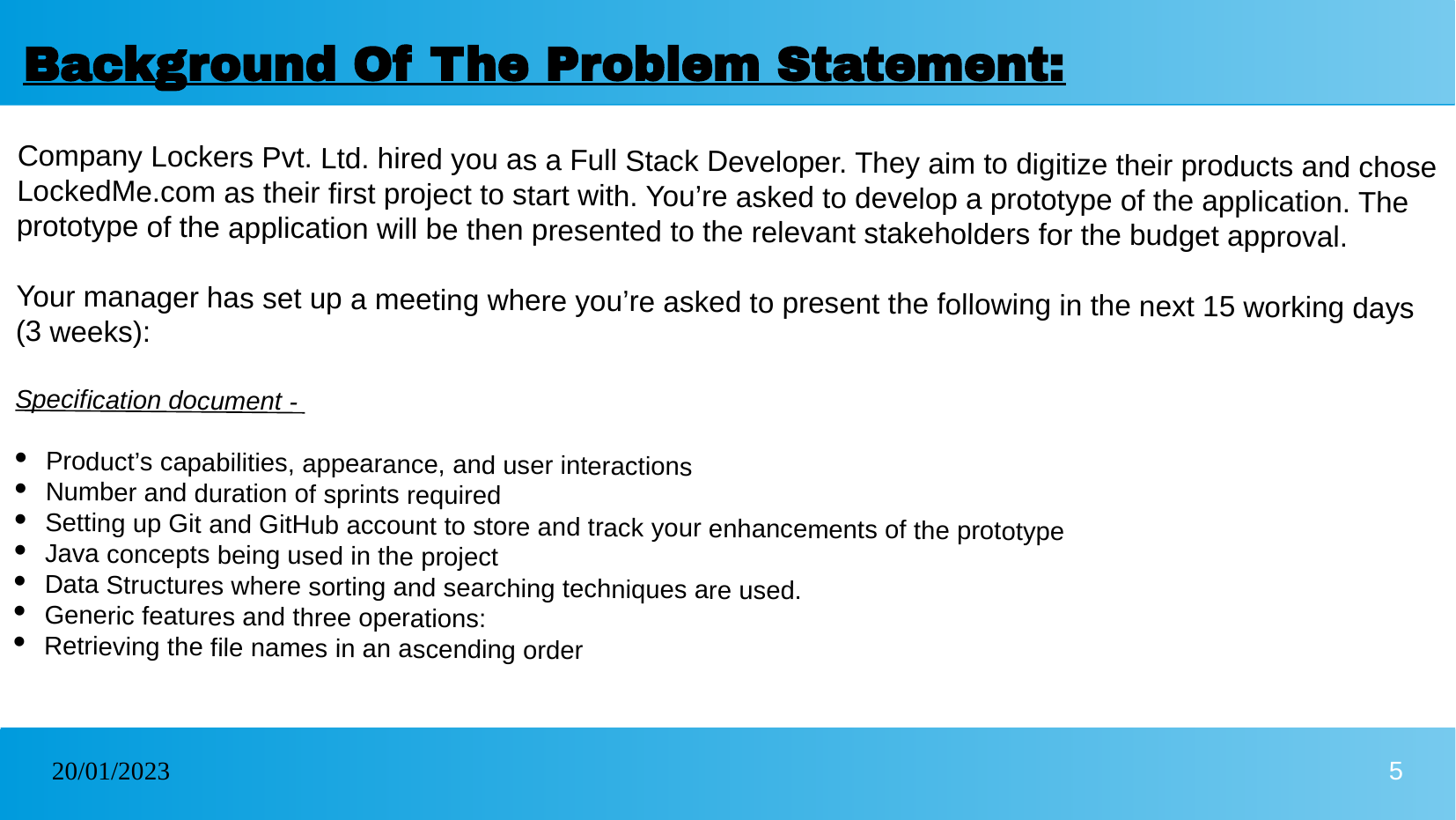

Background Of The Problem Statement:
Company Lockers Pvt. Ltd. hired you as a Full Stack Developer. They aim to digitize their products and chose LockedMe.com as their first project to start with. You’re asked to develop a prototype of the application. The prototype of the application will be then presented to the relevant stakeholders for the budget approval.

Your manager has set up a meeting where you’re asked to present the following in the next 15 working days (3 weeks):

Specification document -

Product’s capabilities, appearance, and user interactions
Number and duration of sprints required
Setting up Git and GitHub account to store and track your enhancements of the prototype
Java concepts being used in the project
Data Structures where sorting and searching techniques are used.
Generic features and three operations:
Retrieving the file names in an ascending order
20/01/2023
5